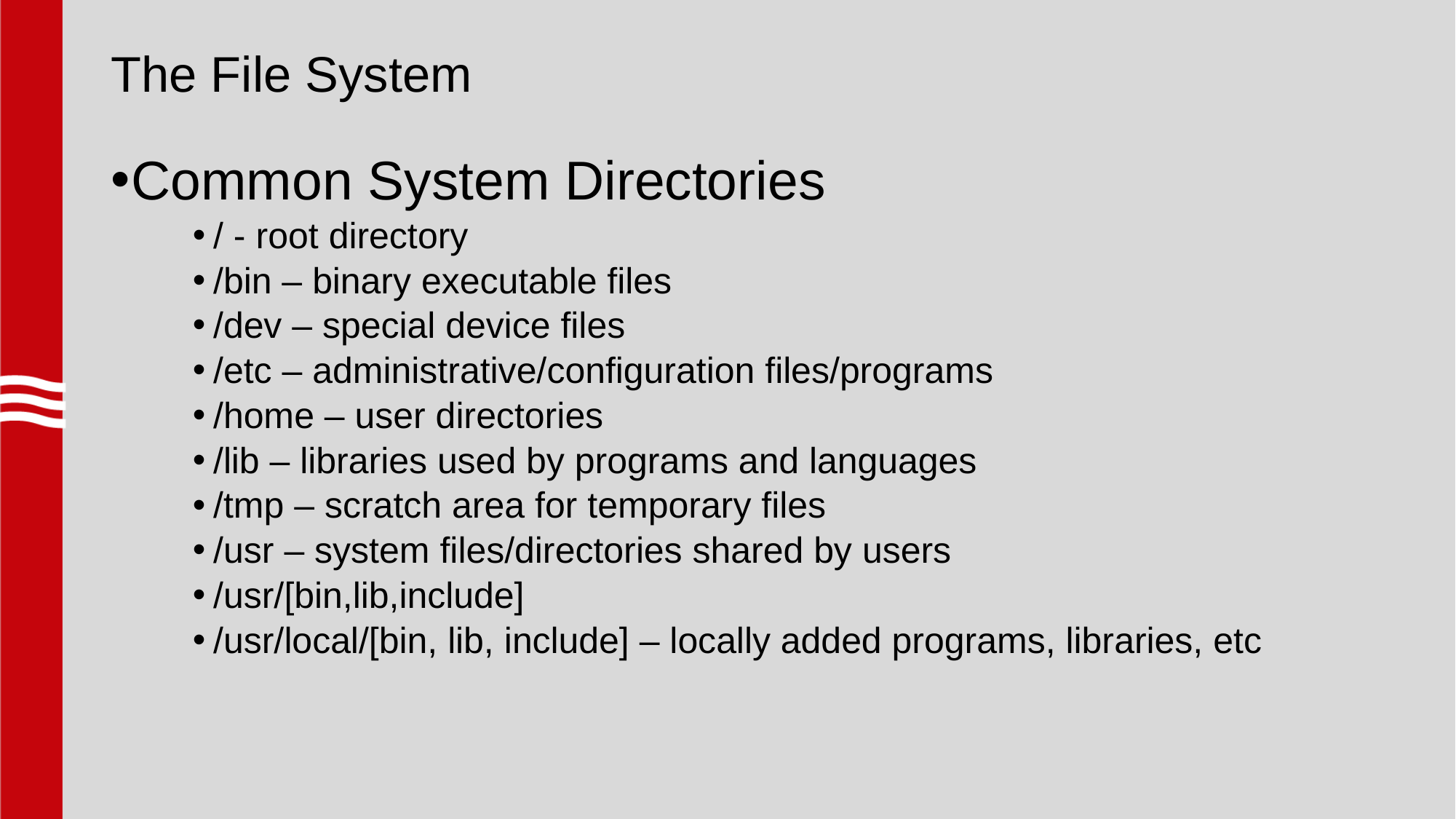

# The File System
Common System Directories
/ - root directory
/bin – binary executable files
/dev – special device files
/etc – administrative/configuration files/programs
/home – user directories
/lib – libraries used by programs and languages
/tmp – scratch area for temporary files
/usr – system files/directories shared by users
/usr/[bin,lib,include]
/usr/local/[bin, lib, include] – locally added programs, libraries, etc